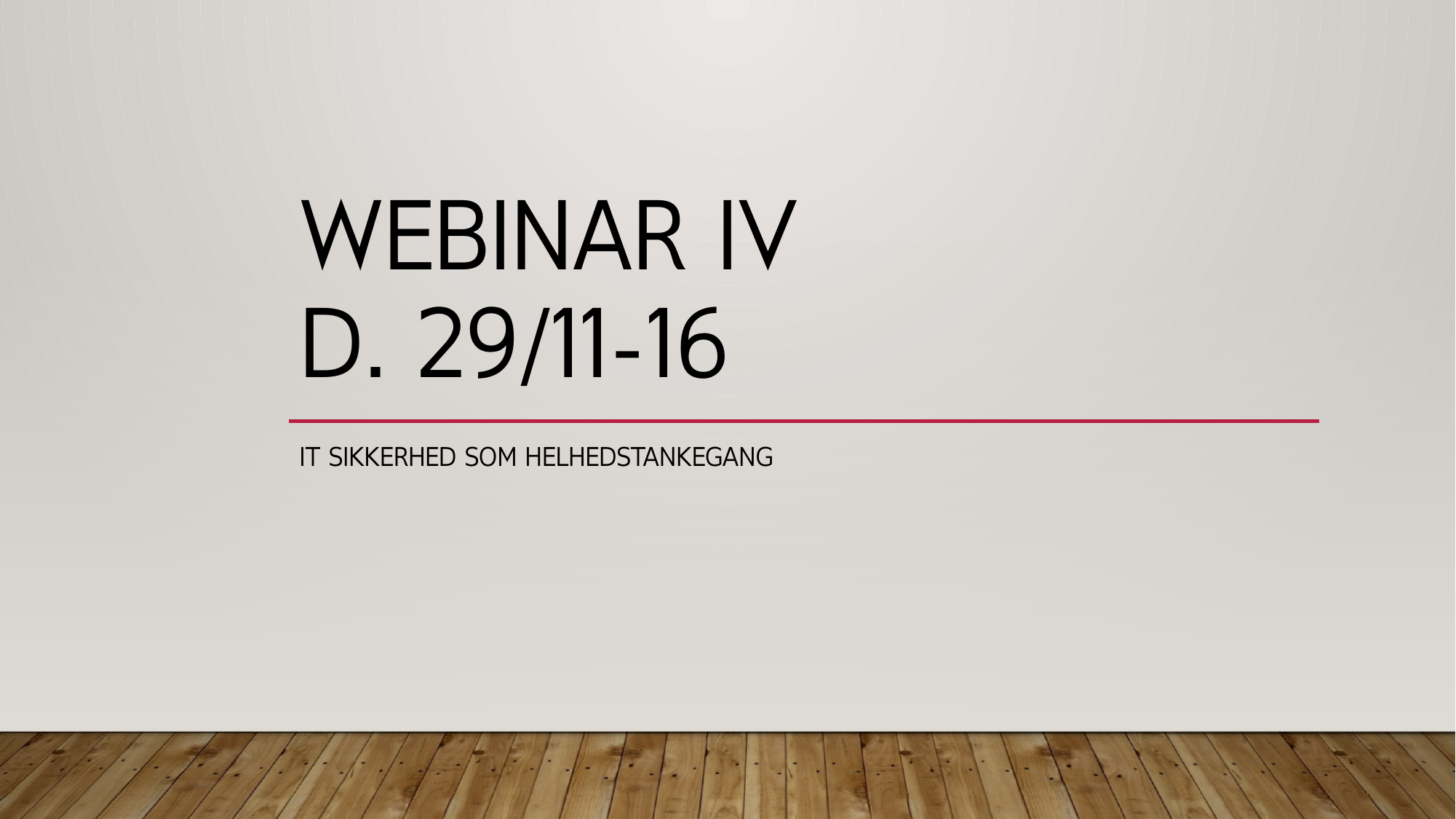

# Webinar IV d. 29/11-16
It sikkerhed som helhedstankegang